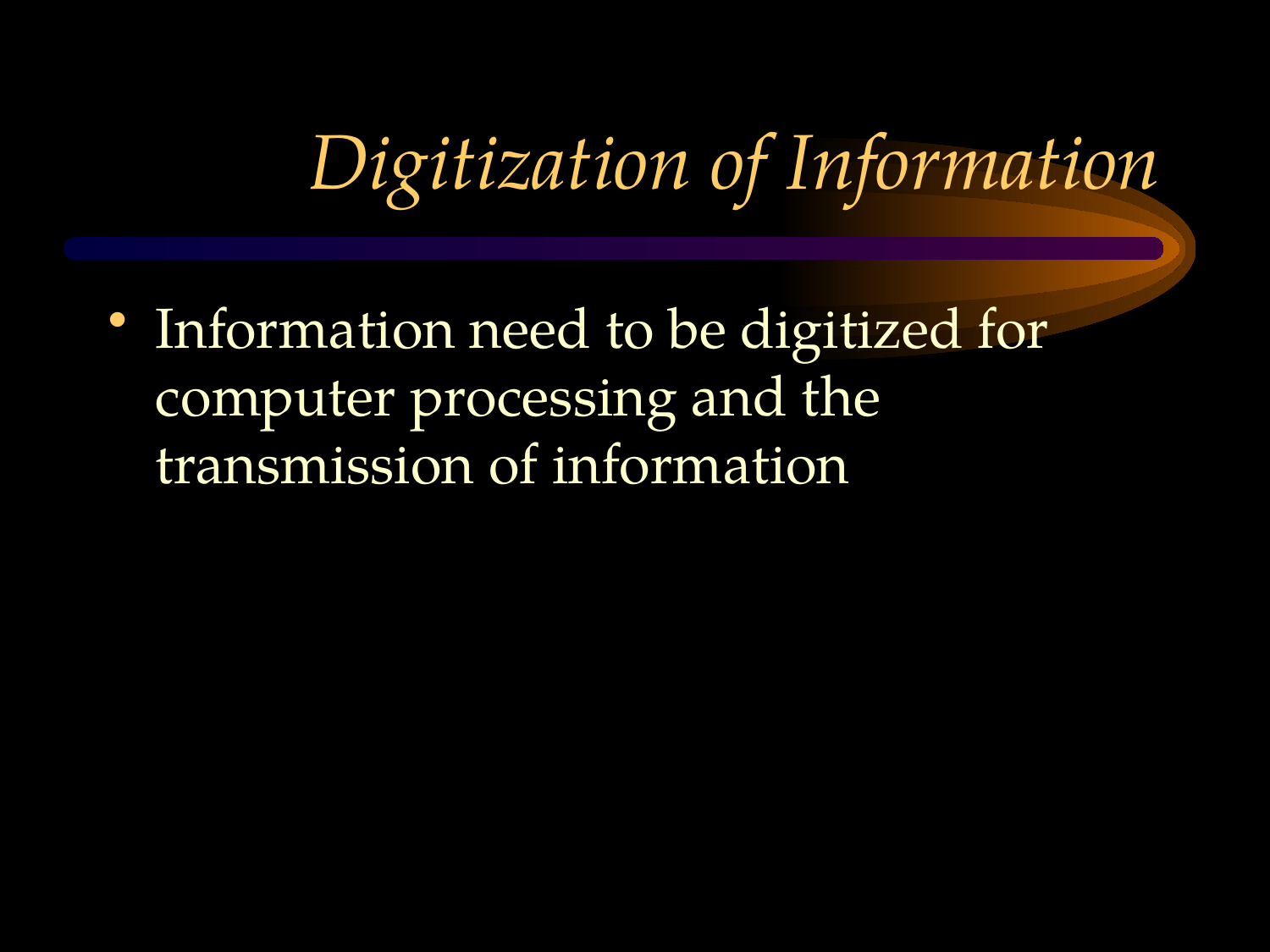

# Digitization of Information
Information need to be digitized for computer processing and the transmission of information